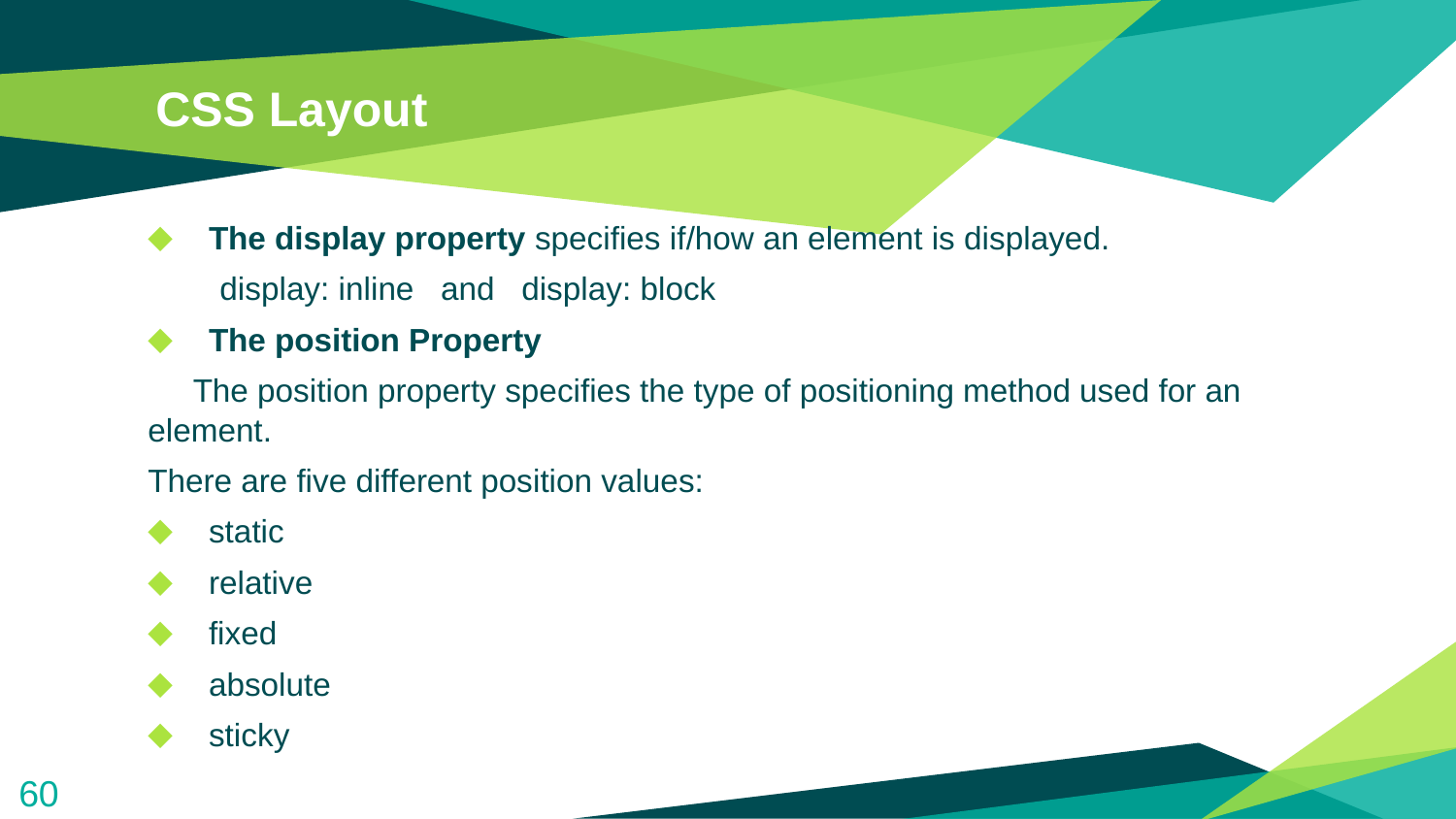

# CSS Layout
The display property specifies if/how an element is displayed.
        display: inline   and   display: block
The position Property
     The position property specifies the type of positioning method used for an element.
There are five different position values:
static
relative
fixed
absolute
sticky

60